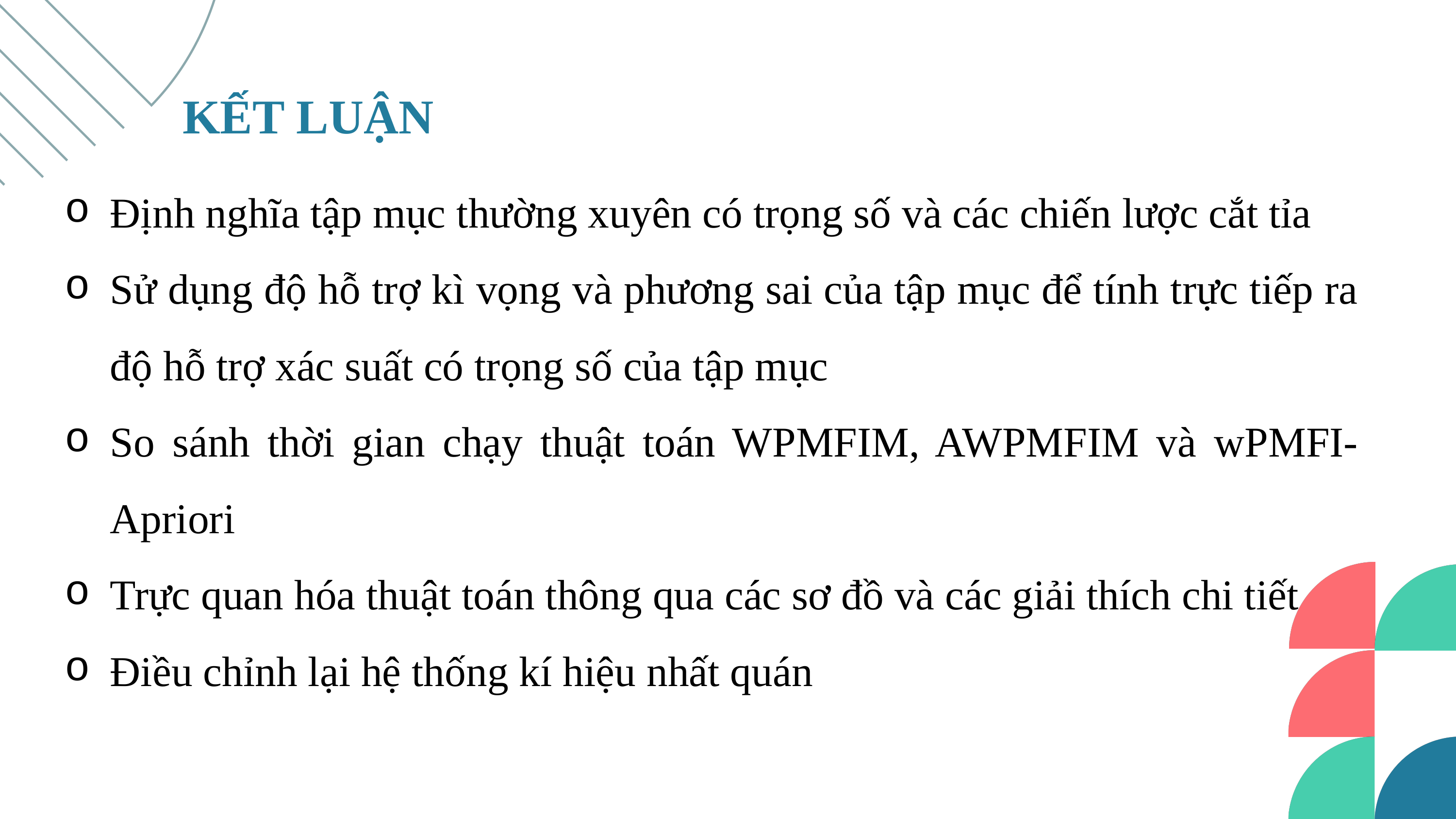

KẾT LUẬN
Định nghĩa tập mục thường xuyên có trọng số và các chiến lược cắt tỉa
Sử dụng độ hỗ trợ kì vọng và phương sai của tập mục để tính trực tiếp ra độ hỗ trợ xác suất có trọng số của tập mục
So sánh thời gian chạy thuật toán WPMFIM, AWPMFIM và wPMFI-Apriori
Trực quan hóa thuật toán thông qua các sơ đồ và các giải thích chi tiết
Điều chỉnh lại hệ thống kí hiệu nhất quán